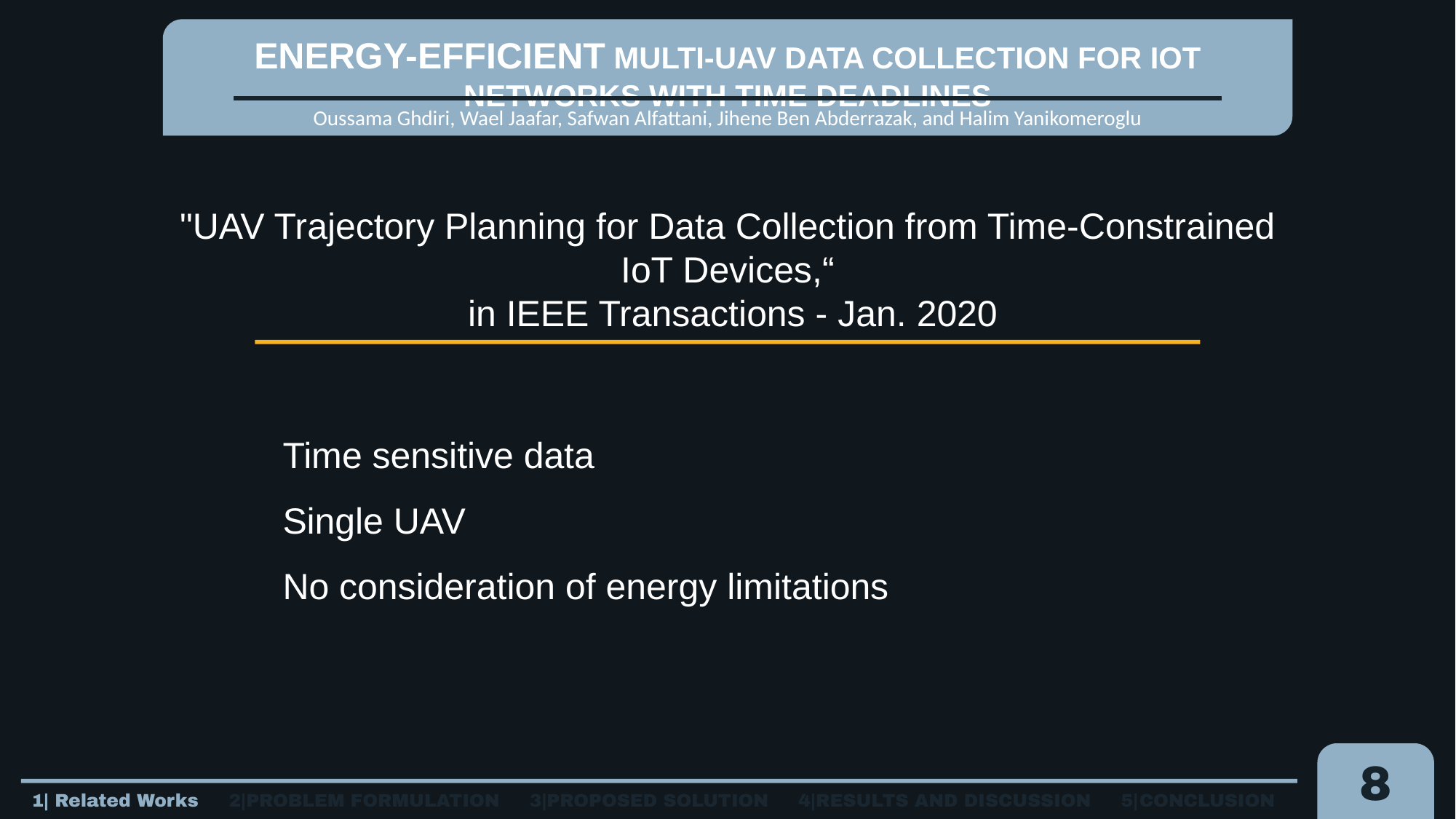

Energy-Efficient Multi-UAV Data Collection for IoT Networks with Time Deadlines
Oussama Ghdiri, Wael Jaafar, Safwan Alfattani, Jihene Ben Abderrazak, and Halim Yanikomeroglu
"UAV Trajectory Planning for Data Collection from Time-Constrained IoT Devices,“
 in IEEE Transactions - Jan. 2020

Time sensitive data
Single UAV
No consideration of energy limitations

8

1| Related Works     2|PROBLEM FORMULATION     3|PROPOSED SOLUTION     4|RESULTS AND DISCUSSION     5|Conclusion